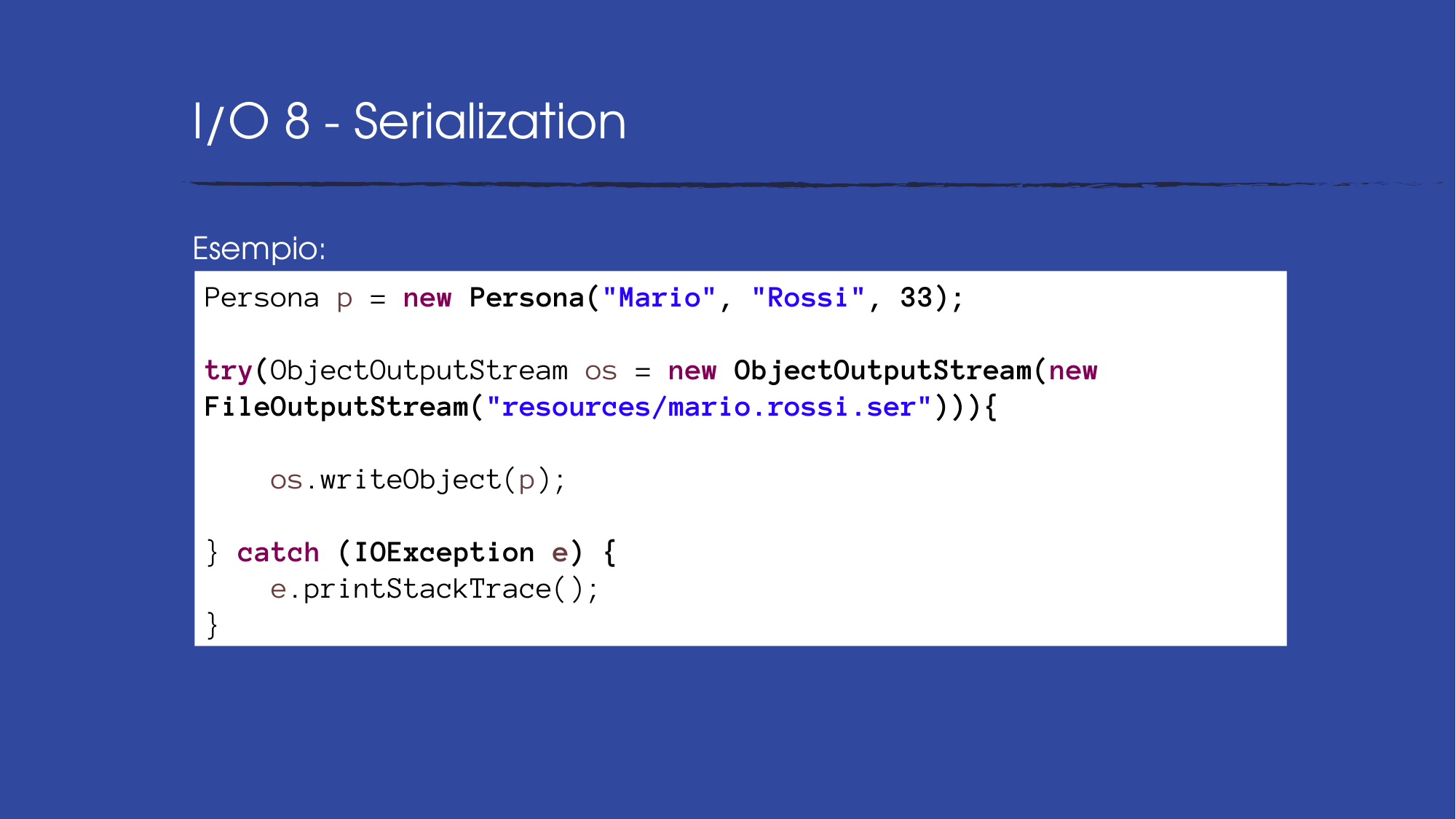

# I/O 8 - Serialization
Esempio:
Persona p = new Persona("Mario", "Rossi", 33);

try(ObjectOutputStream os = new ObjectOutputStream(new FileOutputStream("resources/mario.rossi.ser"))){

    os.writeObject(p);

} catch (IOException e) {
    e.printStackTrace();
}